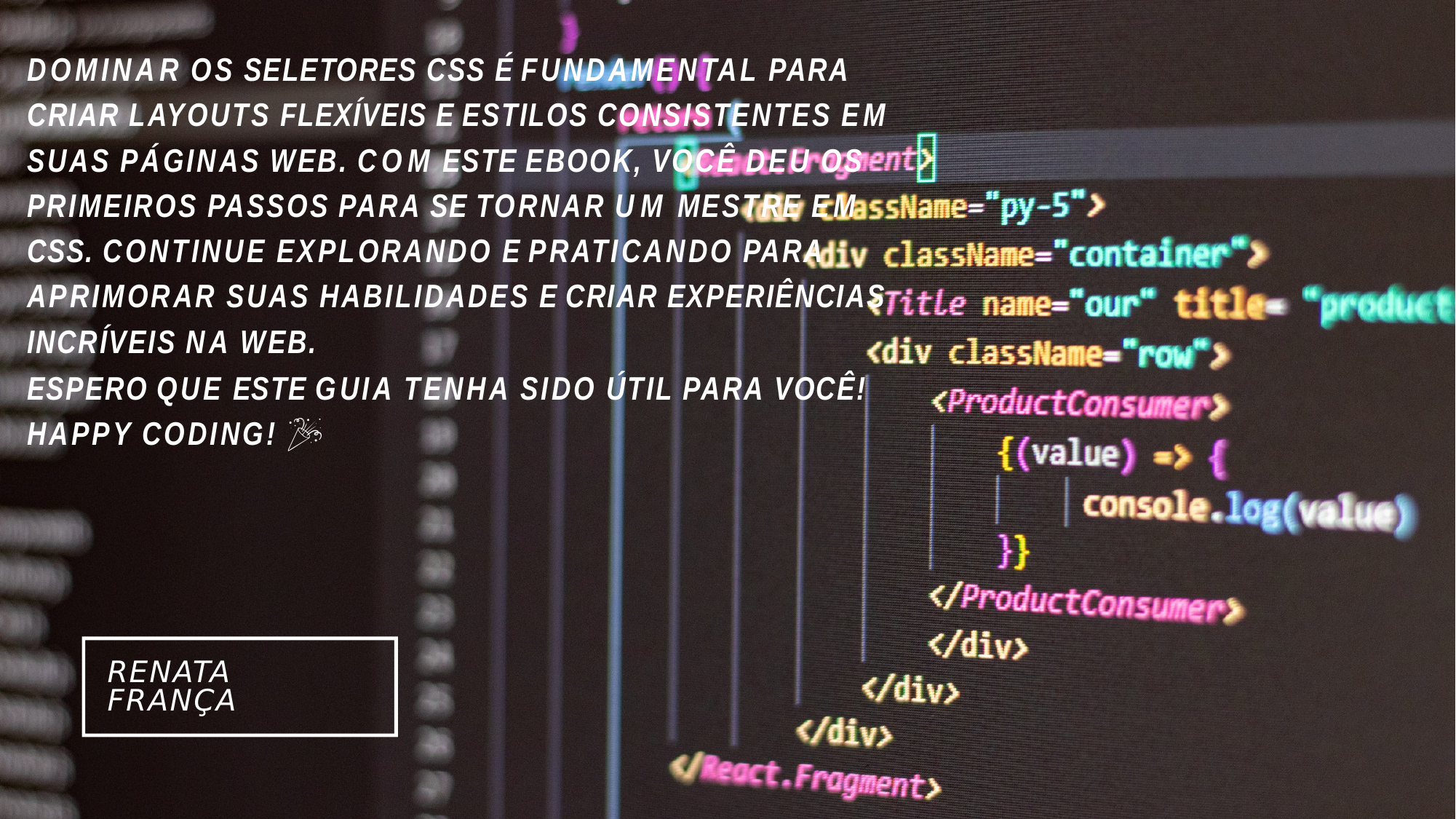

DOMINAR OS SELETORES CSS É FUNDAMENTAL PARA CRIAR LAYOUTS FLEXÍVEIS E ESTILOS CONSISTENTES EM SUAS PÁGINAS WEB. COM ESTE EBOOK, VOCÊ DEU OS PRIMEIROS PASSOS PARA SE TORNAR UM MESTRE EM CSS. CONTINUE EXPLORANDO E PRATICANDO PARA APRIMORAR SUAS HABILIDADES E CRIAR EXPERIÊNCIAS INCRÍVEIS NA WEB.
# ESPERO QUE ESTE GUIA TENHA SIDO ÚTIL PARA VOCÊ! HAPPY CODING! 🎉
RENATA FRANÇA